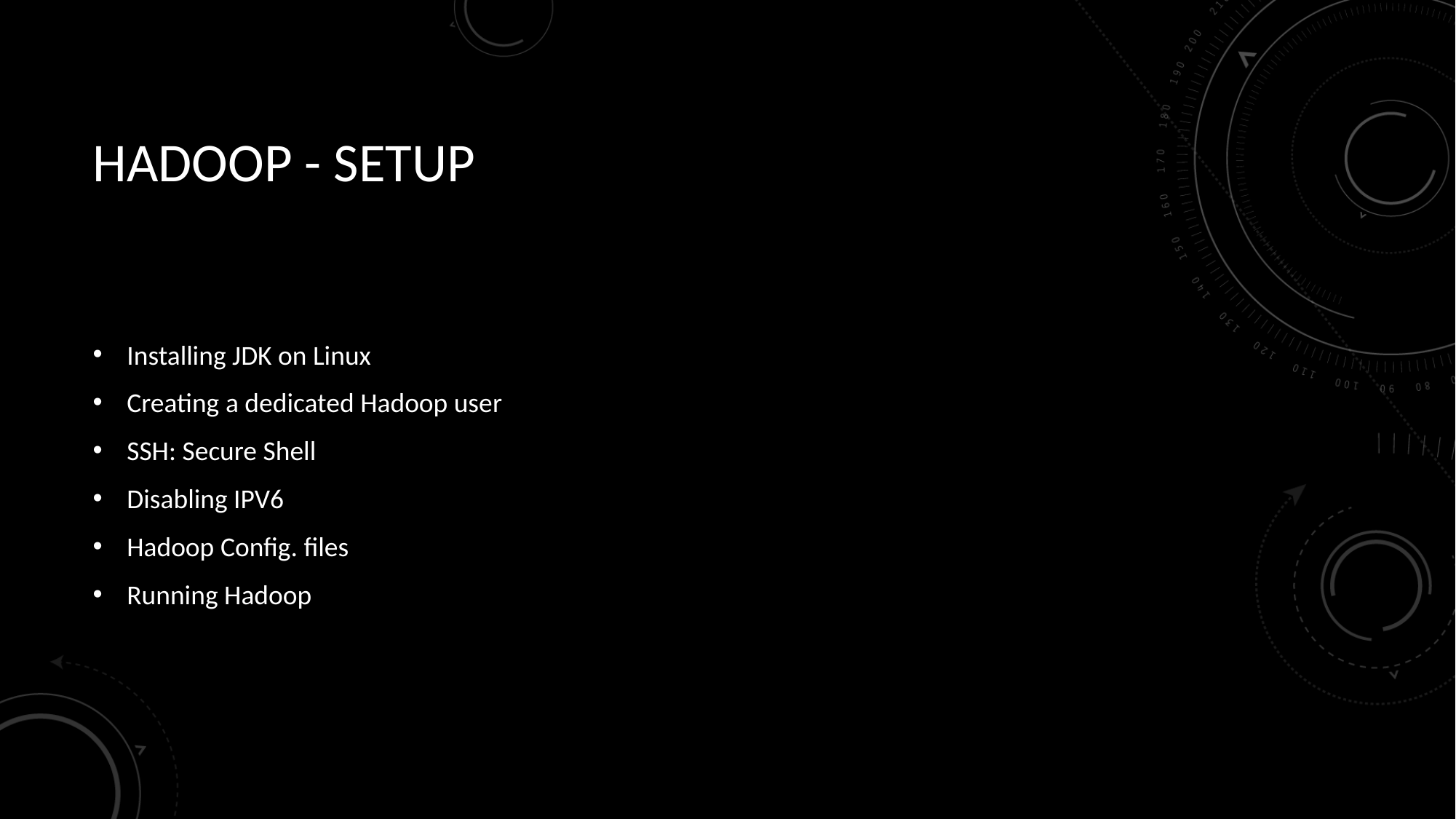

# Hadoop - Setup
Installing JDK on Linux
Creating a dedicated Hadoop user
SSH: Secure Shell
Disabling IPV6
Hadoop Config. files
Running Hadoop